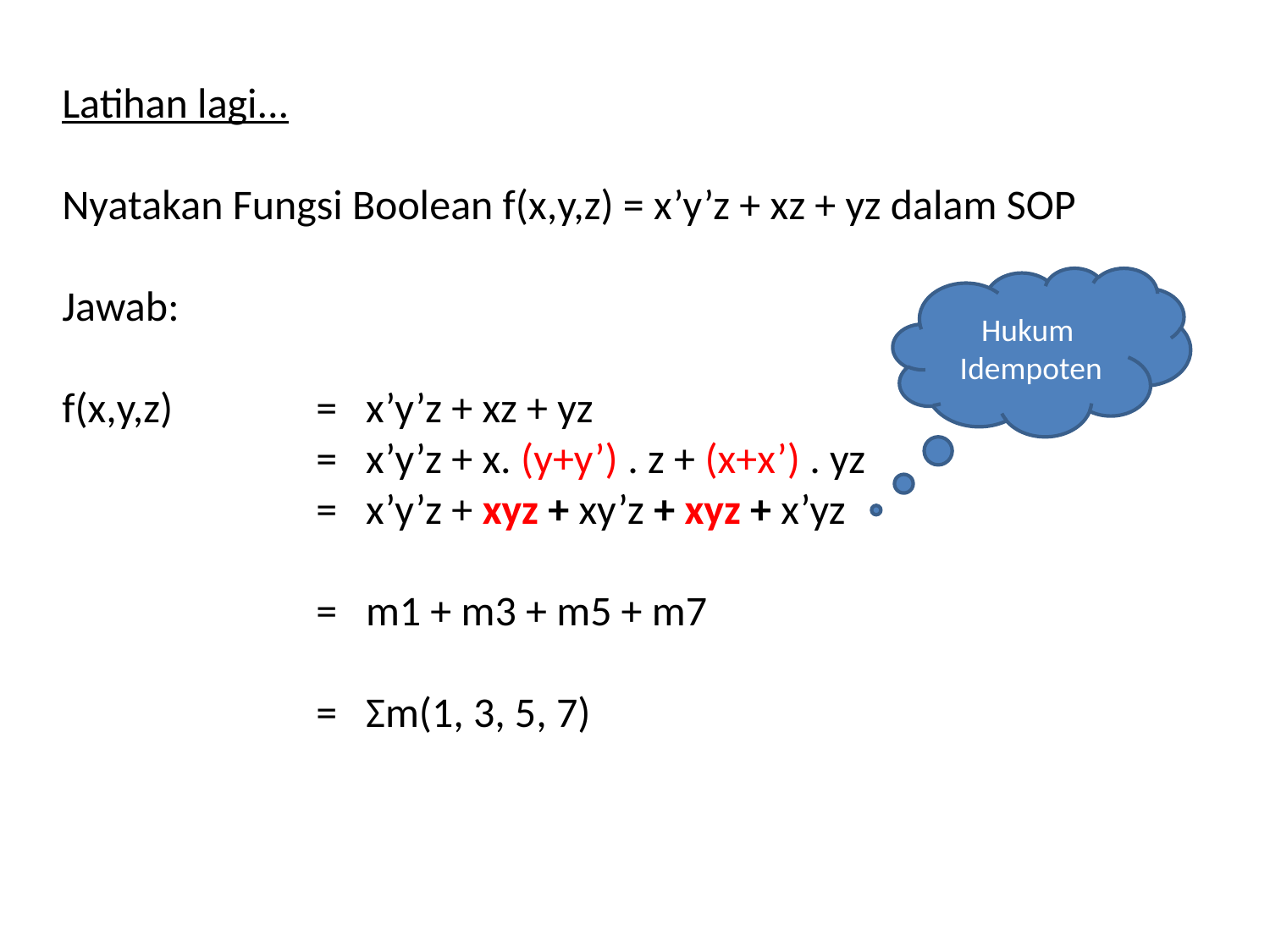

Latihan lagi...

Nyatakan Fungsi Boolean f(x,y,z) = x’y’z + xz + yz dalam SOP

Jawab:

f(x,y,z) 		=   x’y’z + xz + yz
		=   x’y’z + x. (y+y’) . z + (x+x’) . yz
		=   x’y’z + xyz + xy’z + xyz + x’yz

		=   m1 + m3 + m5 + m7

		=   Σm(1, 3, 5, 7)
Hukum
Idempoten